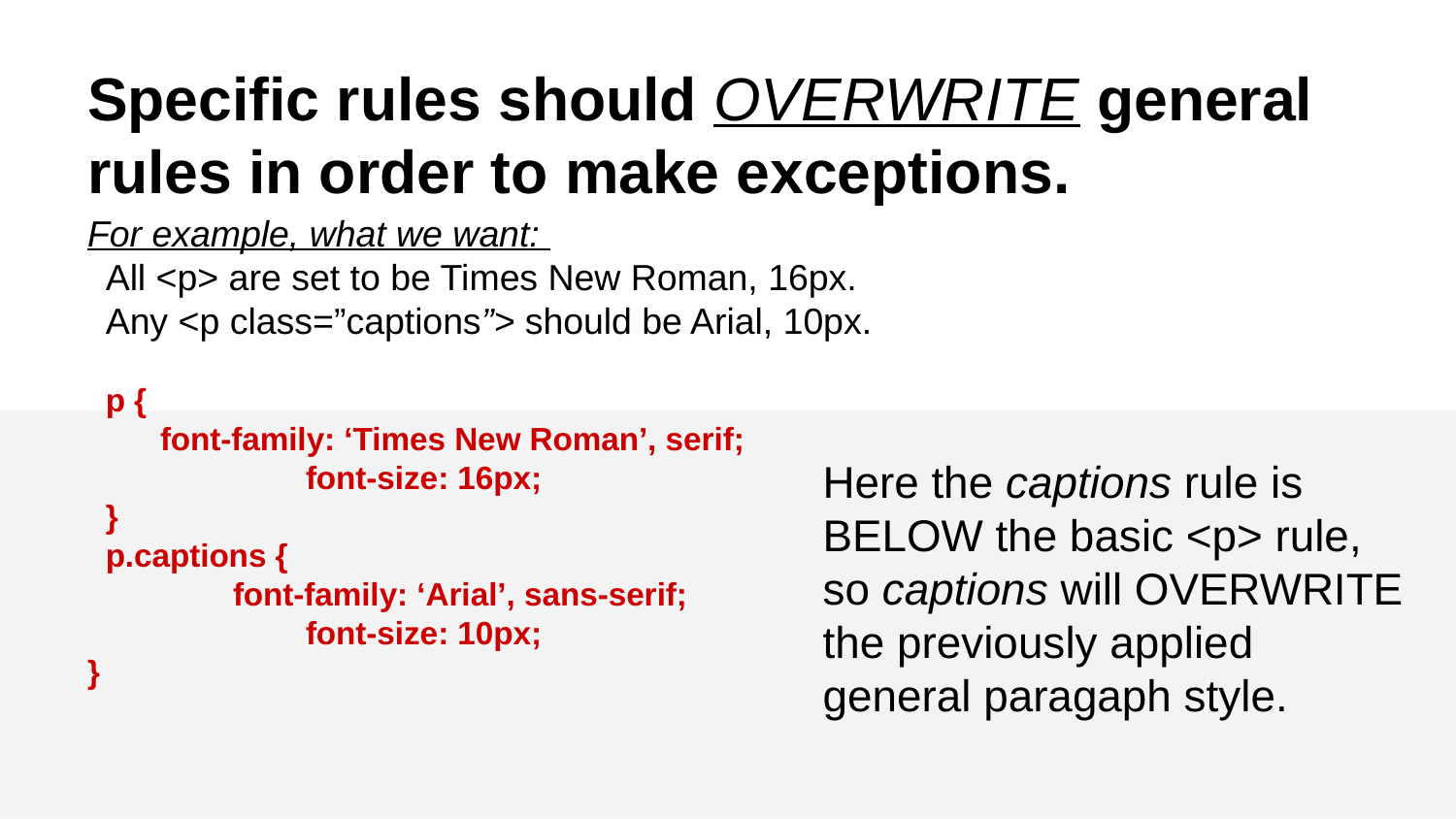

# Specific rules should OVERWRITE general rules in order to make exceptions.
For example, what we want:
All <p> are set to be Times New Roman, 16px.
Any <p class=”captions”> should be Arial, 10px.

p {
	font-family: ‘Times New Roman’, serif;
	font-size: 16px;
}
p.captions {
font-family: ‘Arial’, sans-serif;
	font-size: 10px;
}

Here the captions rule is BELOW the basic <p> rule, so captions will OVERWRITE the previously applied general paragaph style.